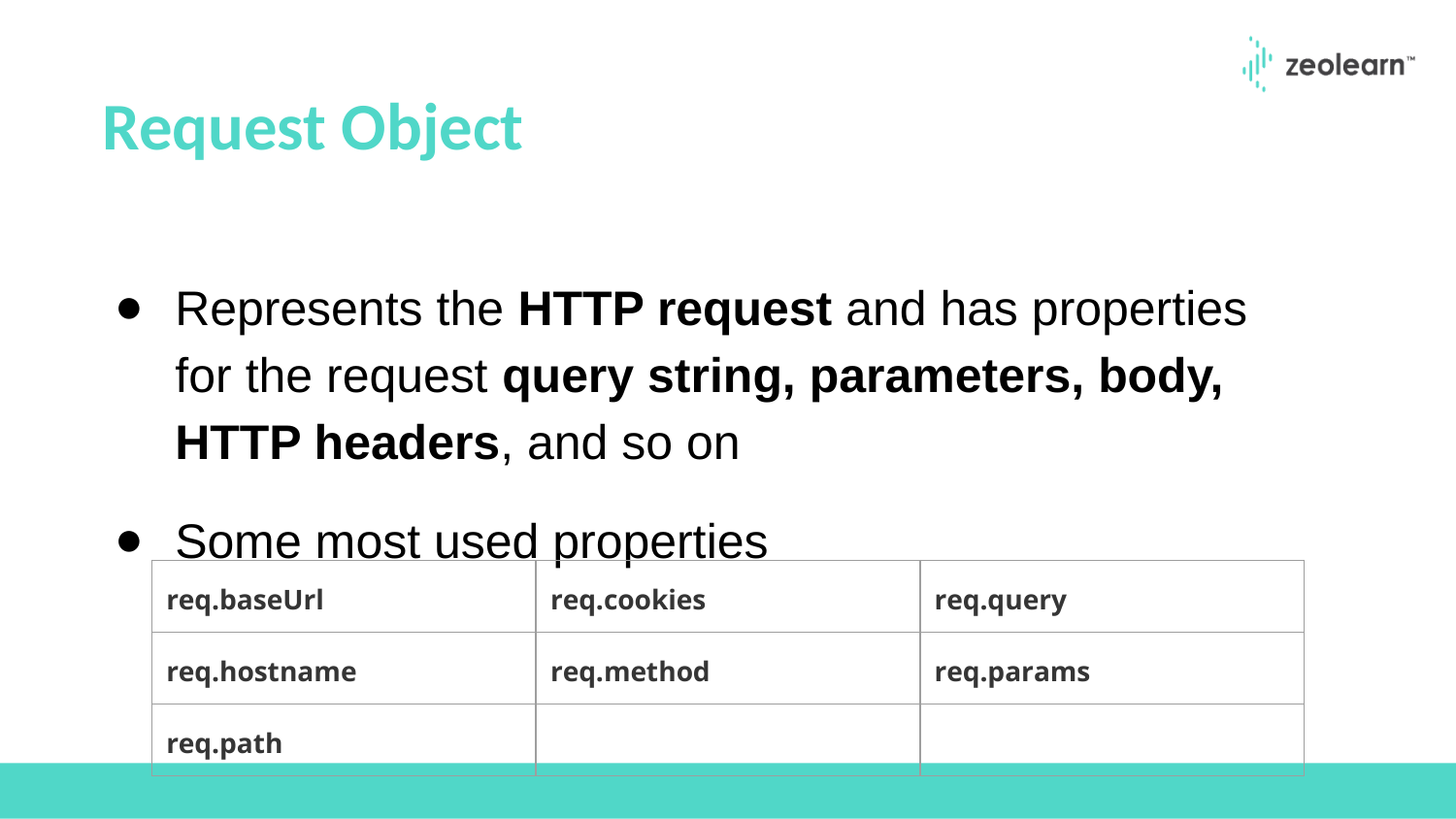

# Request Object
Represents the HTTP request and has properties for the request query string, parameters, body, HTTP headers, and so on
Some most used properties
| req.baseUrl | req.cookies | req.query |
| --- | --- | --- |
| req.hostname | req.method | req.params |
| req.path |  |  |